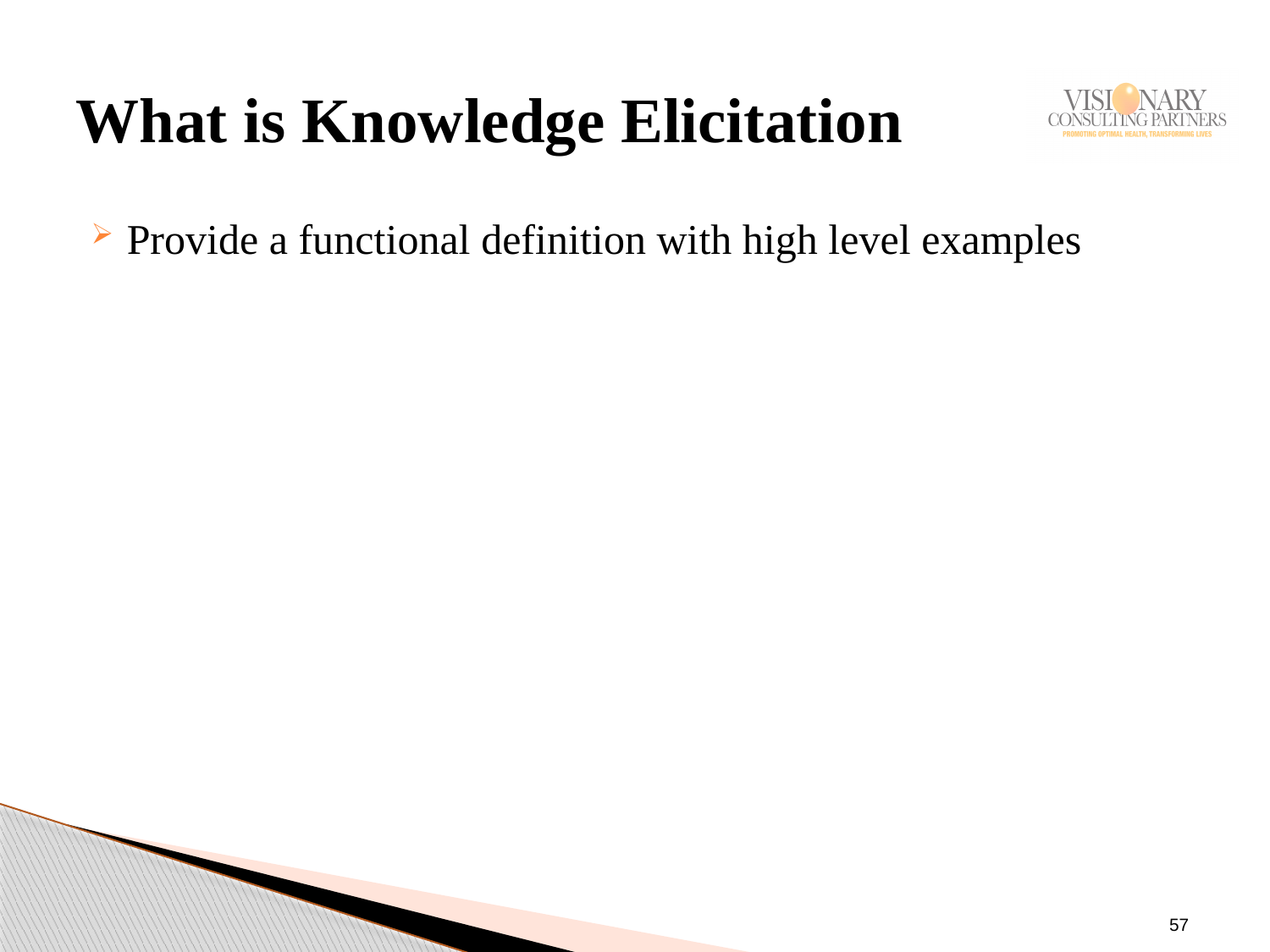

# What is Knowledge Elicitation
Provide a functional definition with high level examples
57